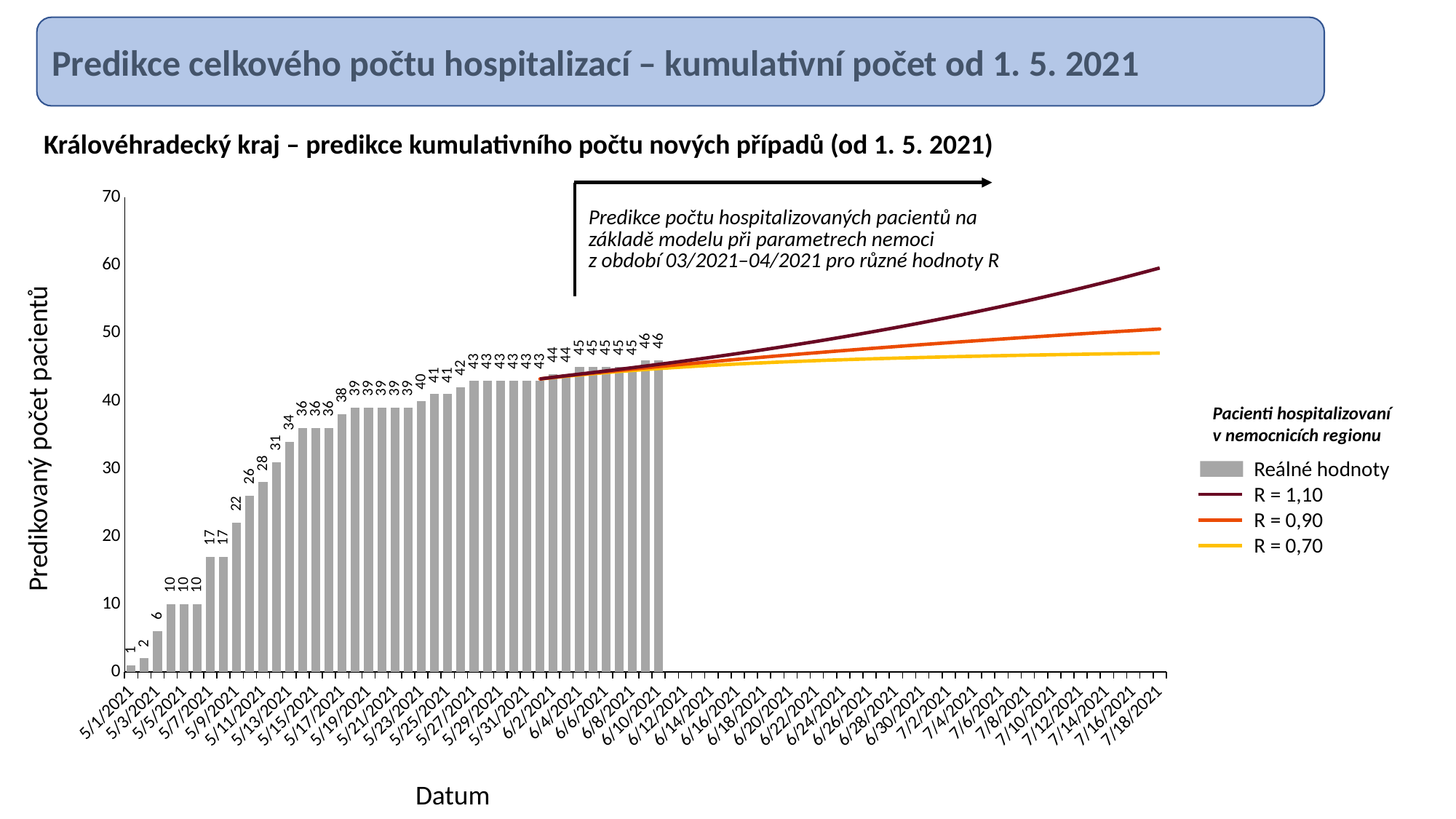

Predikce celkového počtu hospitalizací – kumulativní počet od 1. 5. 2021
Královéhradecký kraj – predikce kumulativního počtu nových případů (od 1. 5. 2021)

### Chart

| Category |  |  |  |  |  |
|---|---|---|---|---|---|
| 44317 | 1.0 | None | None | None | None |
| 44318 | 2.0 | None | None | None | None |
| 44319 | 6.0 | None | None | None | None |
| 44320 | 10.0 | None | None | None | None |
| 44321 | 10.0 | None | None | None | None |
| 44322 | 10.0 | None | None | None | None |
| 44323 | 17.0 | None | None | None | None |
| 44324 | 17.0 | None | None | None | None |
| 44325 | 22.0 | None | None | None | None |
| 44326 | 26.0 | None | None | None | None |
| 44327 | 28.0 | None | None | None | None |
| 44328 | 31.0 | None | None | None | None |
| 44329 | 34.0 | None | None | None | None |
| 44330 | 36.0 | None | None | None | None |
| 44331 | 36.0 | None | None | None | None |
| 44332 | 36.0 | None | None | None | None |
| 44333 | 38.0 | None | None | None | None |
| 44334 | 39.0 | None | None | None | None |
| 44335 | 39.0 | None | None | None | None |
| 44336 | 39.0 | None | None | None | None |
| 44337 | 39.0 | None | None | None | None |
| 44338 | 39.0 | None | None | None | None |
| 44339 | 40.0 | None | None | None | None |
| 44340 | 41.0 | None | None | None | None |
| 44341 | 41.0 | None | None | None | None |
| 44342 | 42.0 | None | None | None | None |
| 44343 | 43.0 | None | None | None | None |
| 44344 | 43.0 | None | None | None | None |
| 44345 | 43.0 | None | None | None | None |
| 44346 | 43.0 | None | None | None | None |
| 44347 | 43.0 | None | None | None | None |
| 44348 | 43.0 | 43.23306681790488 | None | 43.24167131203407 | 43.25027580616312 |
| 44349 | 44.0 | 43.44982049733904 | None | 43.473135113912164 | 43.49668874421102 |
| 44350 | 44.0 | 43.65194742246591 | None | 43.693993942405484 | 43.736329569994396 |
| 44351 | 45.0 | 43.83999720184514 | None | 43.90364285589687 | 43.967365519615555 |
| 44352 | 45.0 | 44.01624810016645 | None | 44.10518551805351 | 44.19513301345223 |
| 44353 | 45.0 | 44.18362195542285 | None | 44.30292795552112 | 44.42559886641115 |
| 44354 | 45.0 | 44.343328111224515 | None | 44.49906400961139 | 44.66231478412126 |
| 44355 | 45.0 | 44.495178098235336 | None | 44.69325286801731 | 44.9054459237765 |
| 44356 | 46.0 | 44.639690563176615 | None | 44.88478755328366 | 45.15237438740462 |
| 44357 | 46.0 | 44.77636449566373 | None | 45.07268074608344 | 45.40166933115876 |
| 44358 | None | 44.90550077109621 | None | 45.2567843618201 | 45.654082368431865 |
| 44359 | None | 45.02752604147654 | None | 45.43806134884018 | 45.91174733297919 |
| 44360 | None | 45.142920521540404 | None | 45.61698696681846 | 46.17566342485504 |
| 44361 | None | 45.25267251518268 | None | 45.7939858407457 | 46.44548988398307 |
| 44362 | None | 45.35642235825352 | None | 45.96825779432382 | 46.72034146710885 |
| 44363 | None | 45.454967616202154 | None | 46.13990566229816 | 46.99983217371654 |
| 44364 | None | 45.54828494741611 | None | 46.30888943657273 | 47.28481219161522 |
| 44365 | None | 45.63670544030571 | None | 46.47564148780046 | 47.57589461116987 |
| 44366 | None | 45.720804579469785 | None | 46.64018290157452 | 47.87319262313374 |
| 44367 | None | 45.80082791353448 | None | 46.80255144443759 | 48.17679536871368 |
| 44368 | None | 45.876906152890434 | None | 46.96297776929251 | 48.48626692047433 |
| 44369 | None | 45.9492846437496 | None | 47.12115039787304 | 48.80143200529539 |
| 44370 | None | 46.01820238514225 | None | 47.27711689721615 | 49.123067742098 |
| 44371 | None | 46.08382415184017 | None | 47.43115976952579 | 49.451608195516116 |
| 44372 | None | 46.146409884752224 | None | 47.58325173017659 | 49.78685901350574 |
| 44373 | None | 46.206153916328894 | None | 47.73347471654792 | 50.12867117352311 |
| 44374 | None | 46.26317268703175 | None | 47.88162913741836 | 50.47729729623079 |
| 44375 | None | 46.317592282806864 | None | 48.027959564659966 | 50.832851272247964 |
| 44376 | None | 46.36993270298864 | None | 48.17247281143243 | 51.195364008867635 |
| 44377 | None | 46.419933004434434 | None | 48.31523648629702 | 51.56540974695687 |
| 44378 | None | 46.4677988384794 | None | 48.45622115001216 | 51.94260981180617 |
| 44379 | None | 46.51364971764398 | None | 48.59545874023981 | 52.32744504630737 |
| 44380 | None | 46.557796055002505 | None | 48.73296353667648 | 52.719804055190096 |
| 44381 | None | 46.6001108364831 | None | 48.86874961558714 | 53.119954937149174 |
| 44382 | None | 46.64086157708649 | None | 49.003070483971136 | 53.52799551493348 |
| 44383 | None | 46.68013890678133 | None | 49.13574700091437 | 53.94423921403188 |
| 44384 | None | 46.71824123195468 | None | 49.26676483227386 | 54.36856186377634 |
| 44385 | None | 46.75479808412839 | None | 49.39636955734213 | 54.80123746357085 |
| 44386 | None | 46.79026199774687 | None | 49.524379894987625 | 55.24213125972332 |
| 44387 | None | 46.82451236065743 | None | 49.651017859631736 | 55.69174230403081 |
| 44388 | None | 46.857565021883296 | None | 49.776097206314525 | 56.15021281976051 |
| 44389 | None | 46.889692205304925 | None | 49.899835717875916 | 56.61738654997967 |
| 44390 | None | 46.92072890372212 | None | 50.022040837428236 | 57.09376599137235 |
| 44391 | None | 46.95114588848121 | None | 50.14292814757845 | 57.57949278731055 |
| 44392 | None | 46.98057511940046 | None | 50.26254183686493 | 58.07442180164784 |
| 44393 | None | 47.009219351175624 | None | 50.380663562417965 | 58.578828119541285 |
| 44394 | None | 47.03689154405496 | None | 50.49774002360594 | 59.09305816296785 |
| 44395 | None | 47.06405451940057 | None | 50.61338304676322 | 59.617236926443596 |
|  | None | None | None | None | None |
|  | None | None | None | None | None |
|  | None | None | None | None | None |
|  | None | None | None | None | None |
|  | None | None | None | None | None |
|  | None | None | None | None | None |
|  | None | None | None | None | None |
|  | None | None | None | None | None |
|  | None | None | None | None | None |
|  | None | None | None | None | None |
|  | None | None | None | None | None |
|  | None | None | None | None | None |
|  | None | None | None | None | None |
|  | None | None | None | None | None |
|  | None | None | None | None | None |
|  | None | None | None | None | None |
|  | None | None | None | None | None |
|  | None | None | None | None | None |
|  | None | None | None | None | None |
|  | None | None | None | None | None |
|  | None | None | None | None | None |
|  | None | None | None | None | None |
|  | None | None | None | None | None |
|  | None | None | None | None | None |
|  | None | None | None | None | None |
|  | None | None | None | None | None |
|  | None | None | None | None | None |
|  | None | None | None | None | None |
|  | None | None | None | None | None |
|  | None | None | None | None | None |
|  | None | None | None | None | None |
|  | None | None | None | None | None |
|  | None | None | None | None | None |
|  | None | None | None | None | None |
|  | None | None | None | None | None |
|  | None | None | None | None | None |
|  | None | None | None | None | None |
|  | None | None | None | None | None |
|  | None | None | None | None | None |
|  | None | None | None | None | None |
|  | None | None | None | None | None |
|  | None | None | None | None | None |
|  | None | None | None | None | None |
|  | None | None | None | None | None |
|  | None | None | None | None | None |
|  | None | None | None | None | None |
|  | None | None | None | None | None |
|  | None | None | None | None | None |
|  | None | None | None | None | None |
|  | None | None | None | None | None |
|  | None | None | None | None | None |
|  | None | None | None | None | None |
|  | None | None | None | None | None |
|  | None | None | None | None | None |
|  | None | None | None | None | None |
|  | None | None | None | None | None |
|  | None | None | None | None | None |
|  | None | None | None | None | None |
|  | None | None | None | None | None |
|  | None | None | None | None | None |
|  | None | None | None | None | None |
|  | None | None | None | None | None |
|  | None | None | None | None | None |
|  | None | None | None | None | None |
|  | None | None | None | None | None |
|  | None | None | None | None | None |
|  | None | None | None | None | None |
|  | None | None | None | None | None |
|  | None | None | None | None | None |
|  | None | None | None | None | None |
|  | None | None | None | None | None |
|  | None | None | None | None | None |
|  | None | None | None | None | None |
|  | None | None | None | None | None |
|  | None | None | None | None | None |
|  | None | None | None | None | None |
|  | None | None | None | None | None |
|  | None | None | None | None | None |
|  | None | None | None | None | None |
|  | None | None | None | None | None |
|  | None | None | None | None | None |
|  | None | None | None | None | None |
|  | None | None | None | None | None |
|  | None | None | None | None | None |
|  | None | None | None | None | None |
|  | None | None | None | None | None |
|  | None | None | None | None | None |
|  | None | None | None | None | None |
|  | None | None | None | None | None |
|  | None | None | None | None | None |
|  | None | None | None | None | None |
|  | None | None | None | None | None |
|  | None | None | None | None | None |
|  | None | None | None | None | None |
|  | None | None | None | None | None |
|  | None | None | None | None | None |
|  | None | None | None | None | None |
|  | None | None | None | None | None |
|  | None | None | None | None | None |
|  | None | None | None | None | None |
|  | None | None | None | None | None |
|  | None | None | None | None | None |
| Predikce počtu hospitalizovaných pacientů na základě modelu při parametrech nemoci z období 03/2021–04/2021 pro různé hodnoty R |
| --- |
Pacienti hospitalizovaní v nemocnicích regionu
Predikovaný počet pacientů
Reálné hodnoty
R = 1,10
R = 0,90
R = 0,70

Datum